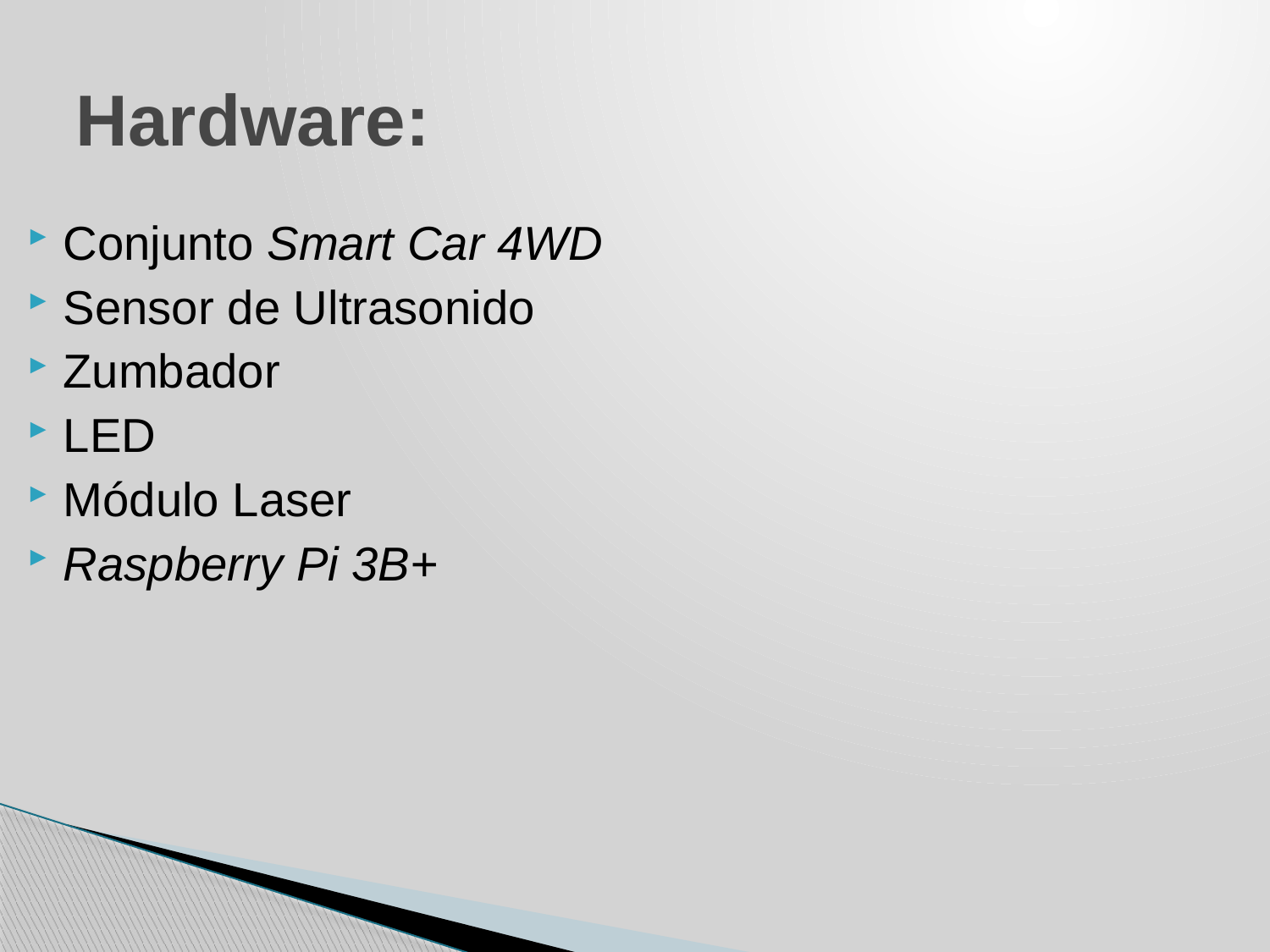

# Hardware:
Conjunto Smart Car 4WD
Sensor de Ultrasonido
Zumbador
LED
Módulo Laser
Raspberry Pi 3B+